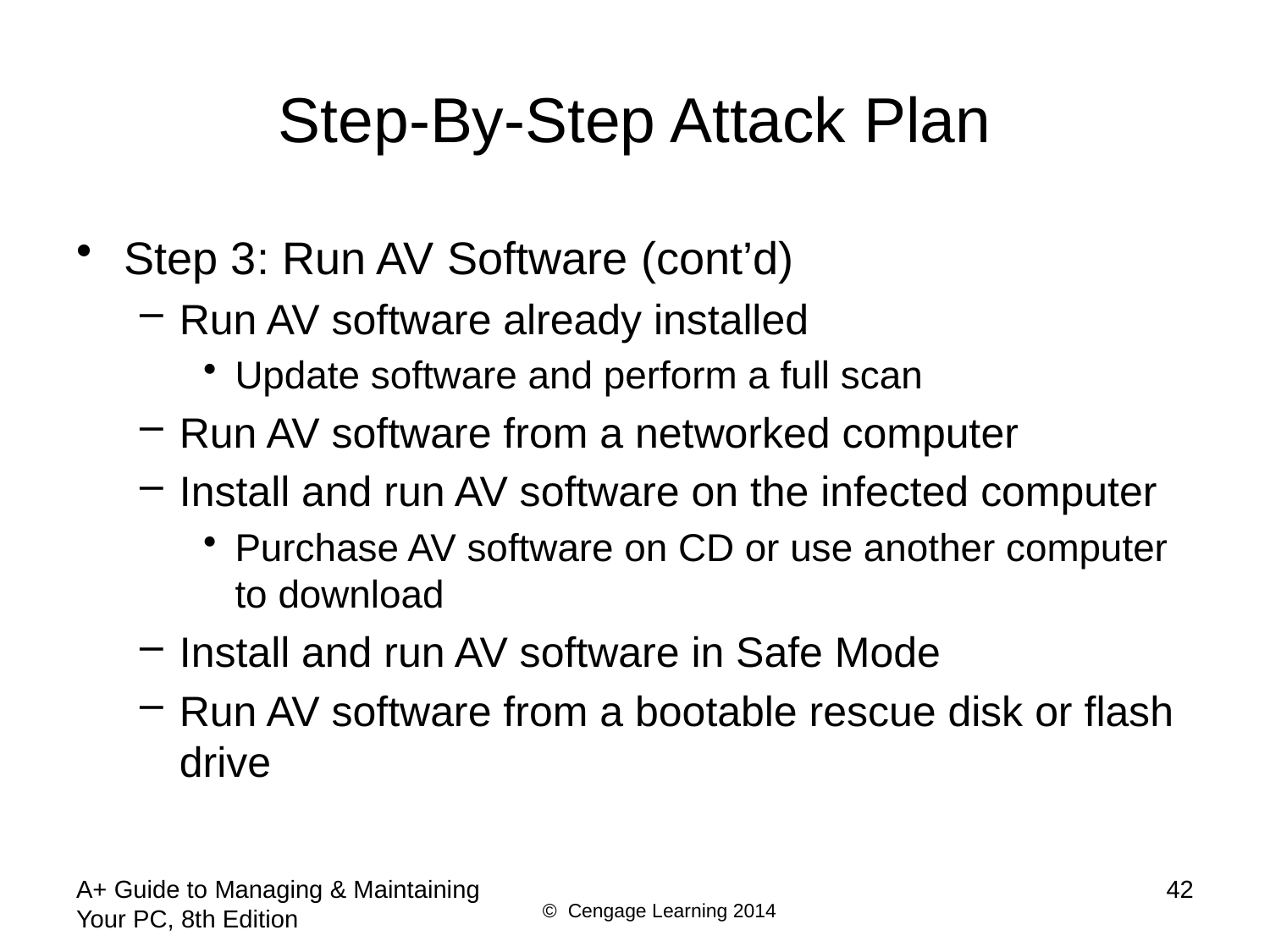

# Step-By-Step Attack Plan
Step 3: Run AV Software (cont’d)
Run AV software already installed
Update software and perform a full scan
Run AV software from a networked computer
Install and run AV software on the infected computer
Purchase AV software on CD or use another computer to download
Install and run AV software in Safe Mode
Run AV software from a bootable rescue disk or flash drive
A+ Guide to Managing & Maintaining Your PC, 8th Edition
42